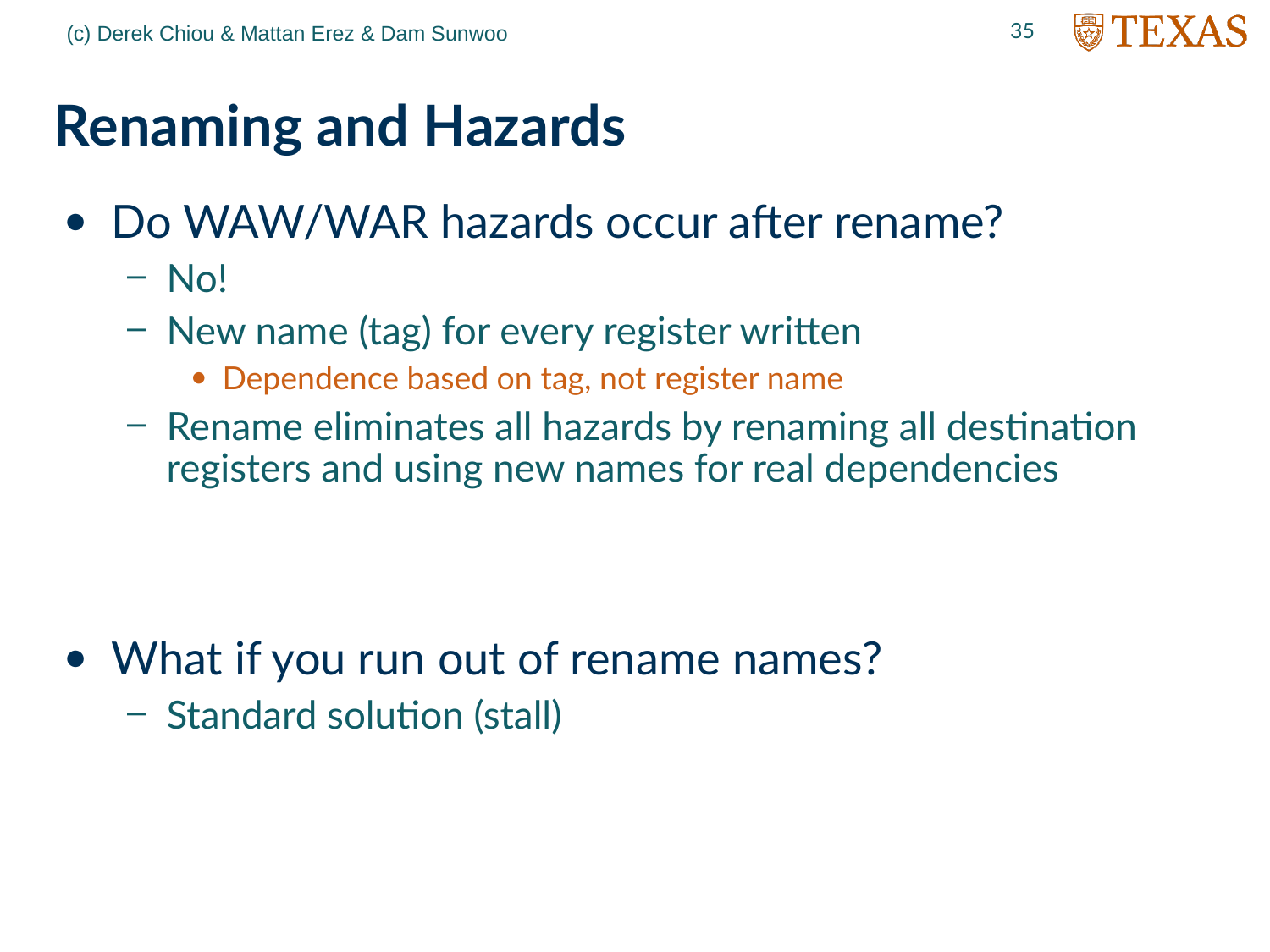

35
(c) Derek Chiou & Mattan Erez & Dam Sunwoo
# Renaming and Hazards
Do WAW/WAR hazards occur after rename?
No!
New name (tag) for every register written
Dependence based on tag, not register name
Rename eliminates all hazards by renaming all destination registers and using new names for real dependencies

What if you run out of rename names?
Standard solution (stall)